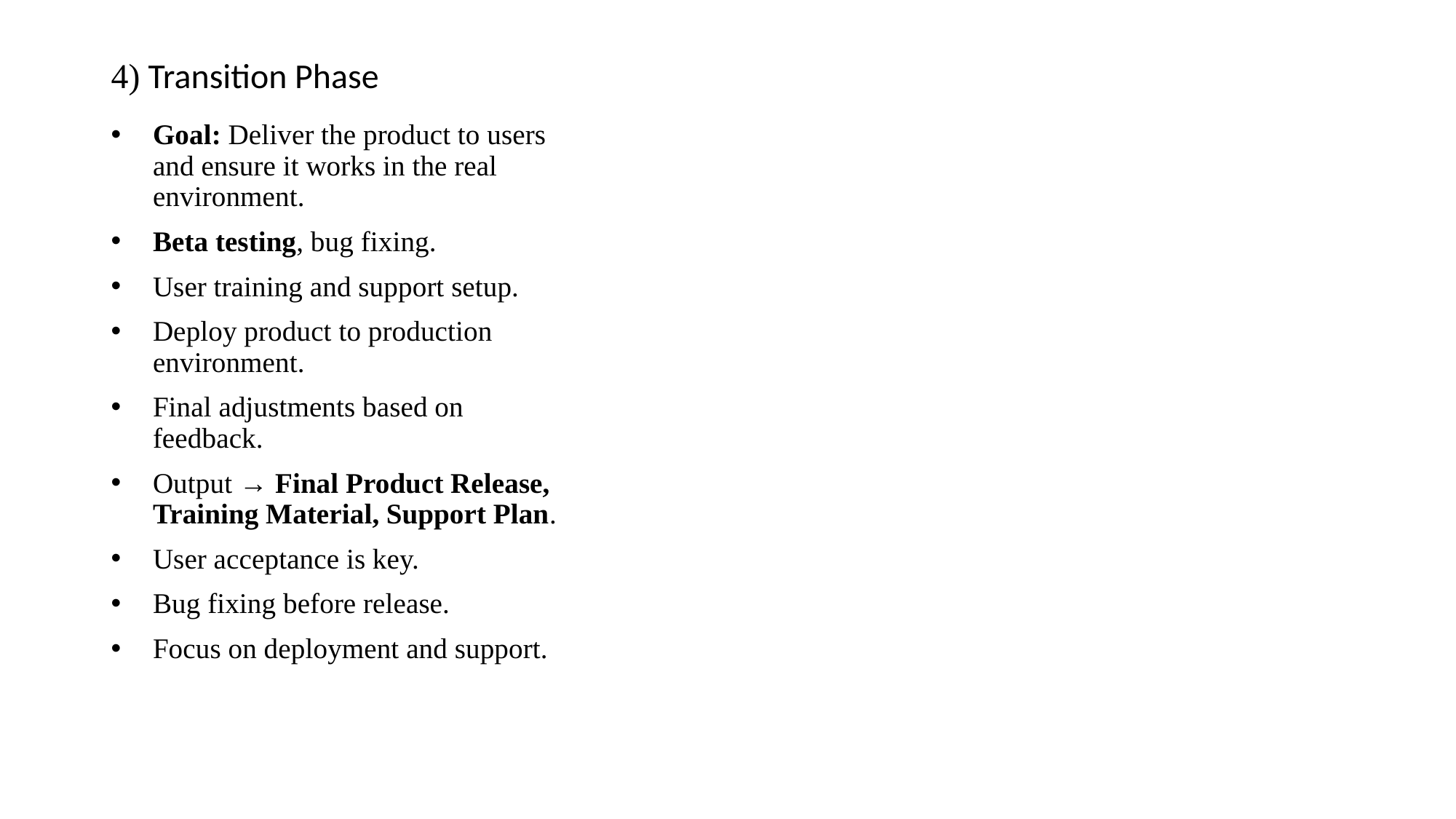

# 4) Transition Phase
Goal: Deliver the product to users and ensure it works in the real environment.
Beta testing, bug fixing.
User training and support setup.
Deploy product to production environment.
Final adjustments based on feedback.
Output → Final Product Release, Training Material, Support Plan.
User acceptance is key.
Bug fixing before release.
Focus on deployment and support.